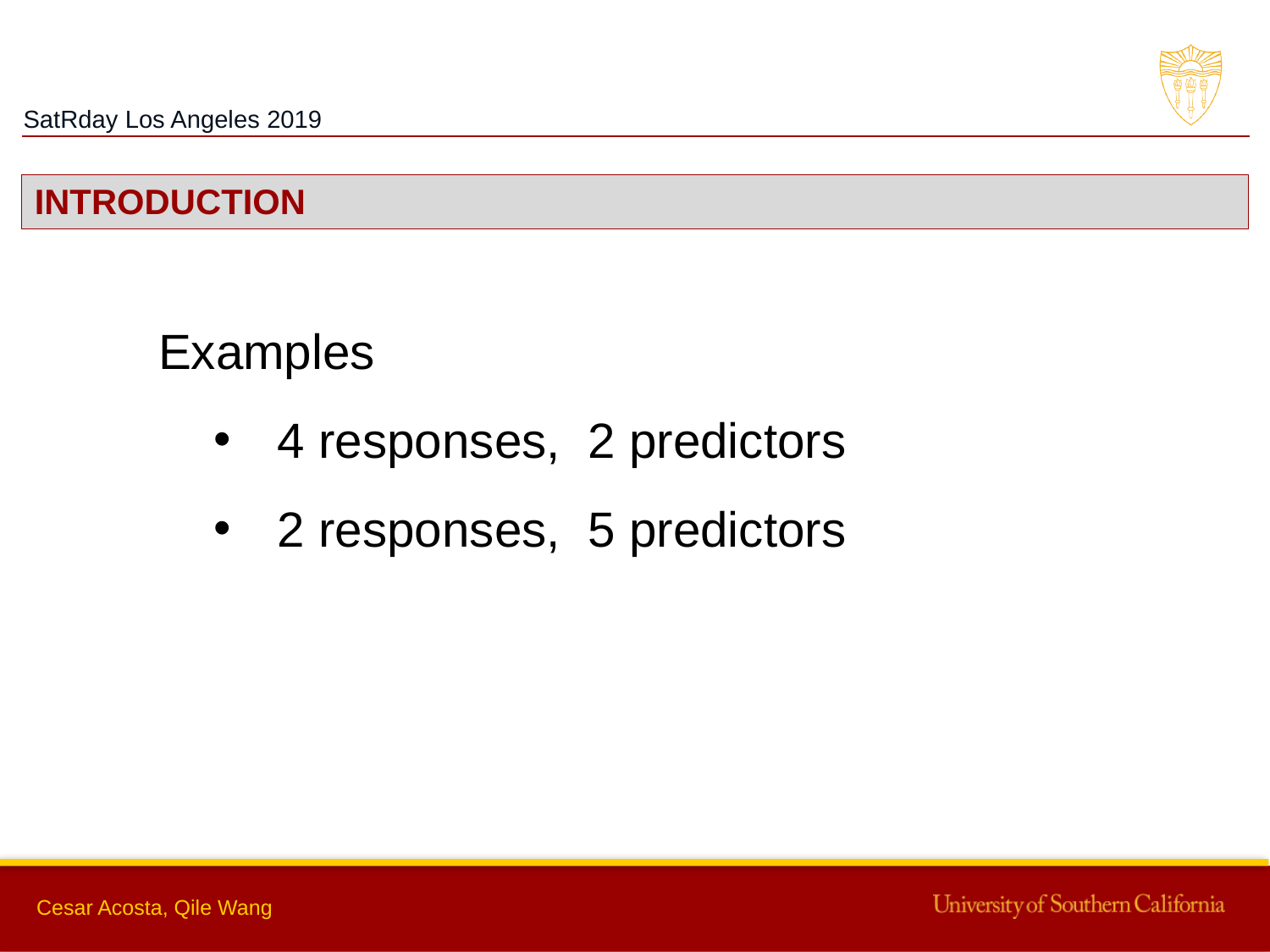

INTRODUCTION

Examples
4 responses,  2 predictors
2 responses,  5 predictors